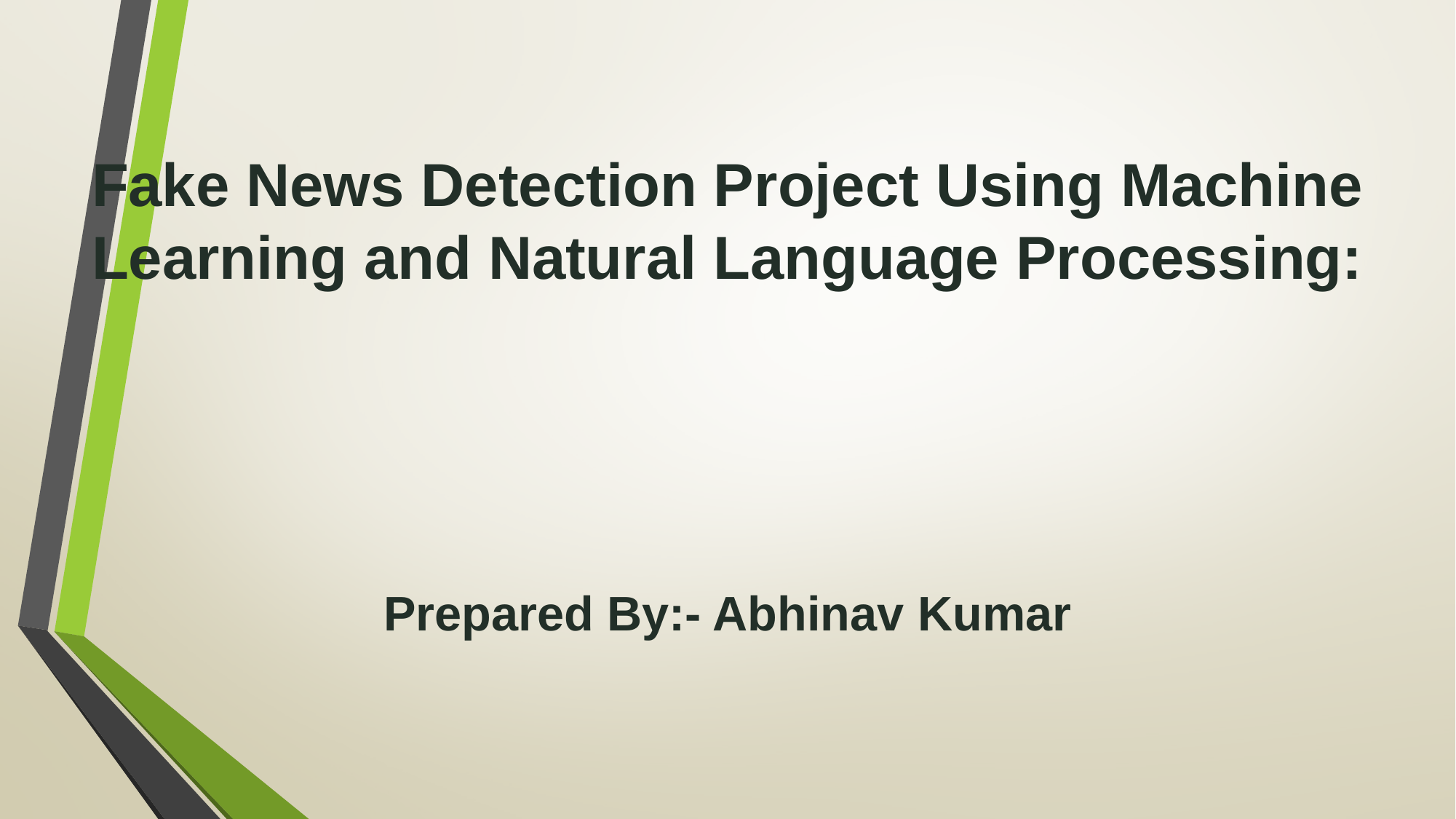

# Fake News Detection Project Using Machine Learning and Natural Language Processing: Prepared By:- Abhinav Kumar